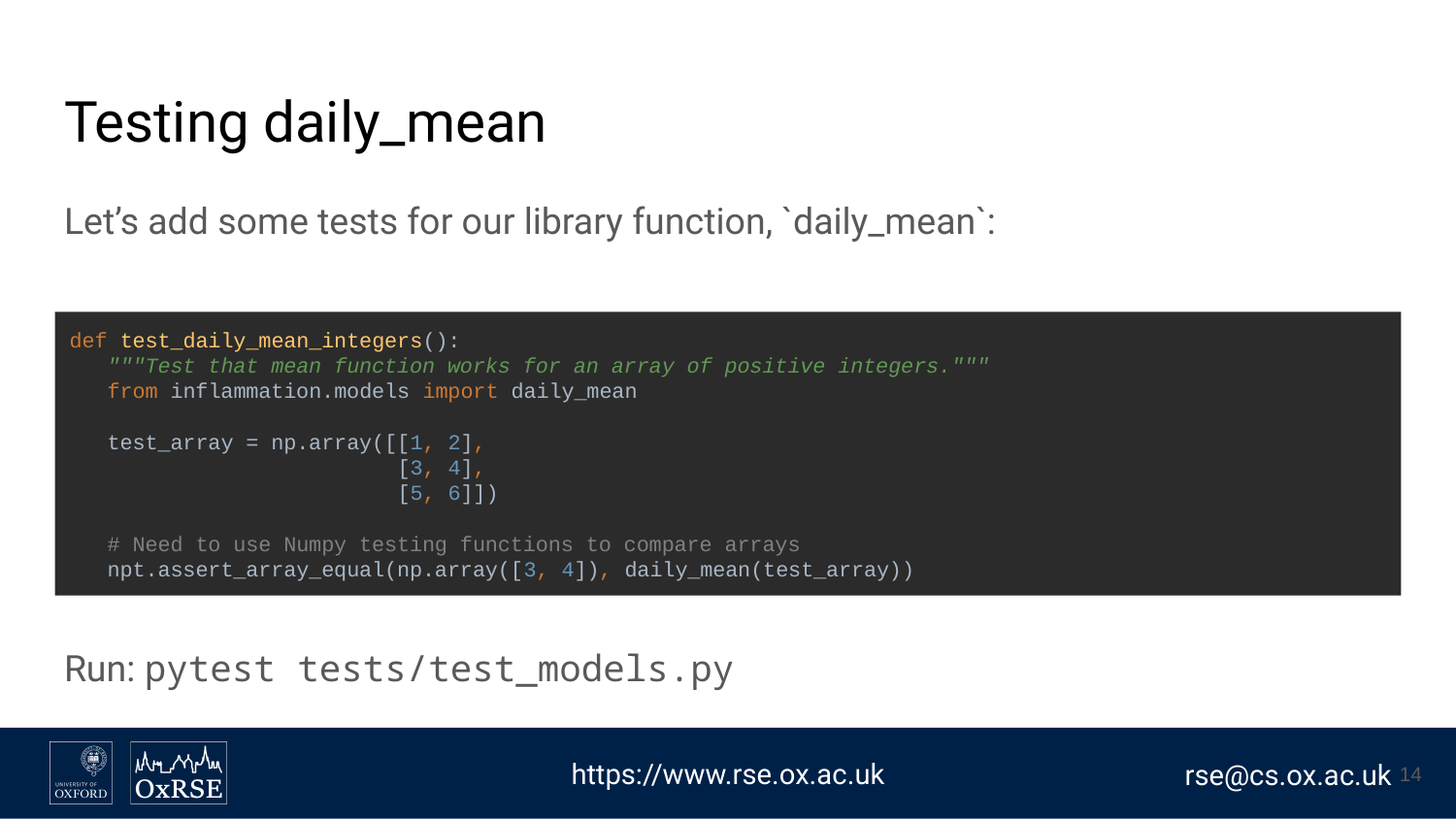

# Testing daily_mean
Let’s add some tests for our library function, `daily_mean`:

Run: pytest tests/test_models.py
def test_daily_mean_integers():
   """Test that mean function works for an array of positive integers."""
   from inflammation.models import daily_mean

   test_array = np.array([[1, 2],
                          [3, 4],
                          [5, 6]])

   # Need to use Numpy testing functions to compare arrays
   npt.assert_array_equal(np.array([3, 4]), daily_mean(test_array))
14